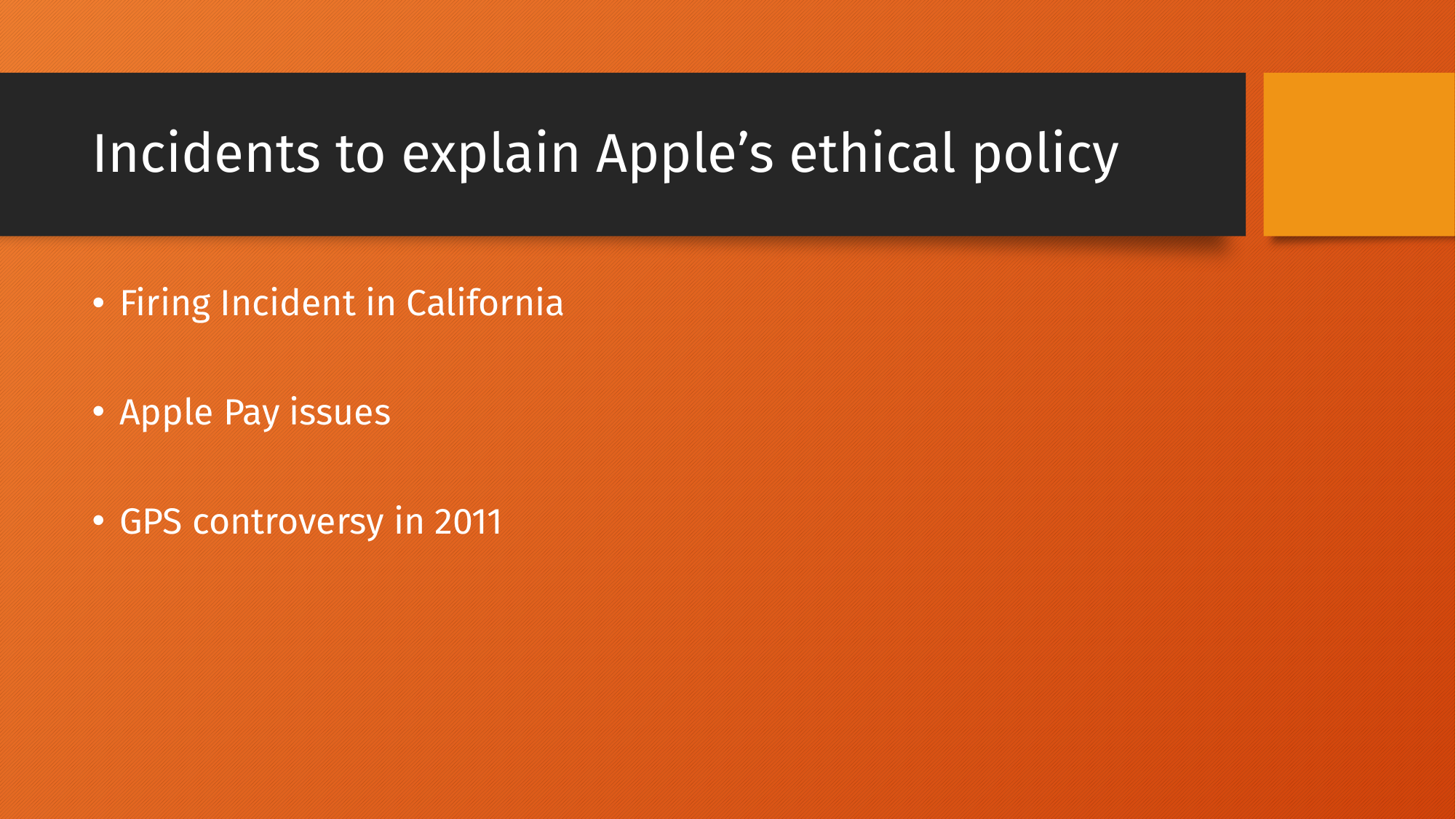

# Incidents to explain Apple’s ethical policy
Firing Incident in California

Apple Pay issues

GPS controversy in 2011